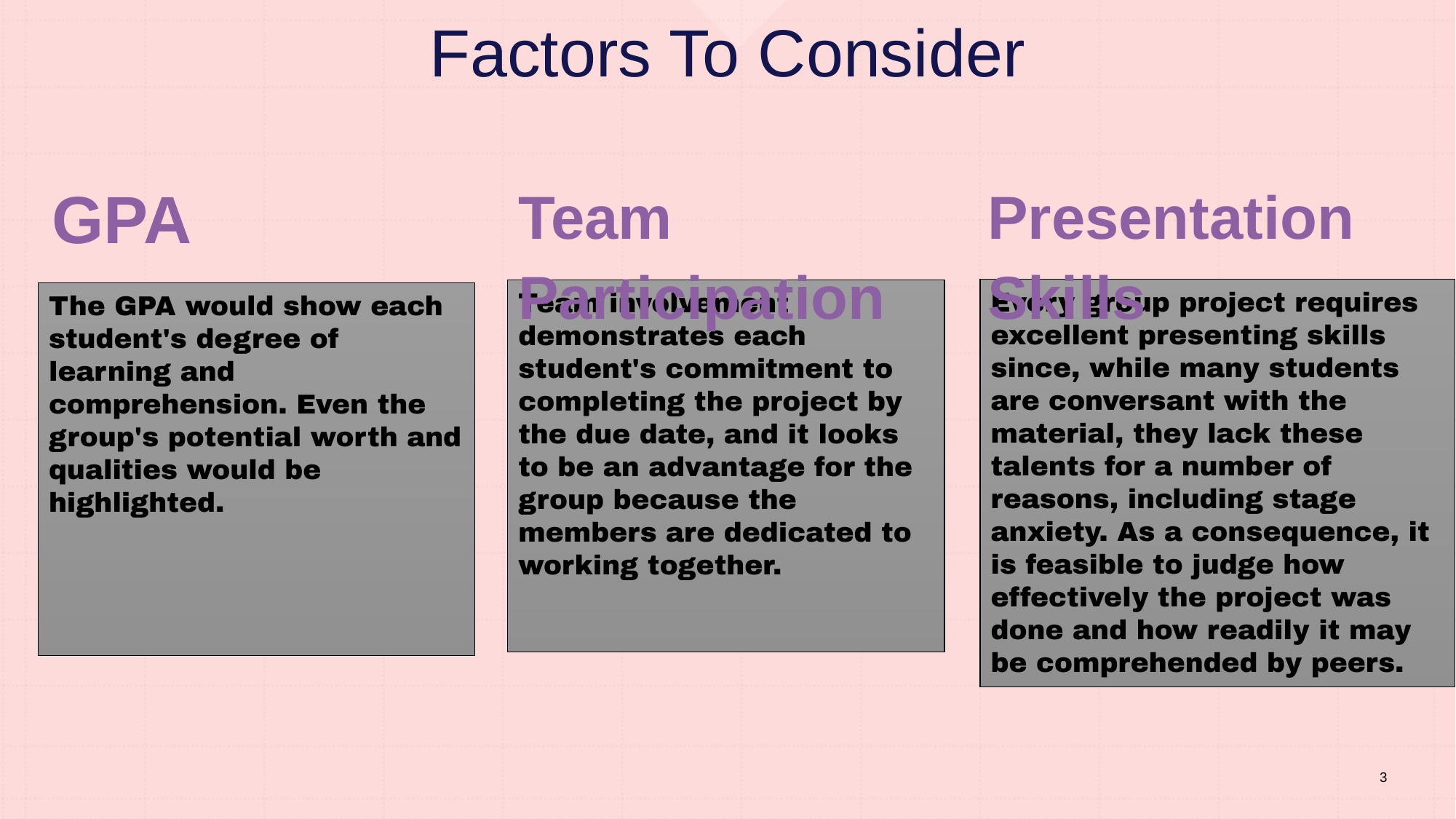

# Factors To Consider
GPA
Team Participation
Presentation Skills
Every group project requires excellent presenting skills since, while many students are conversant with the material, they lack these talents for a number of reasons, including stage anxiety. As a consequence, it is feasible to judge how effectively the project was done and how readily it may be comprehended by peers.
Team involvement demonstrates each student's commitment to completing the project by the due date, and it looks to be an advantage for the group because the members are dedicated to working together.
The GPA would show each student's degree of learning and comprehension. Even the group's potential worth and qualities would be highlighted.
3